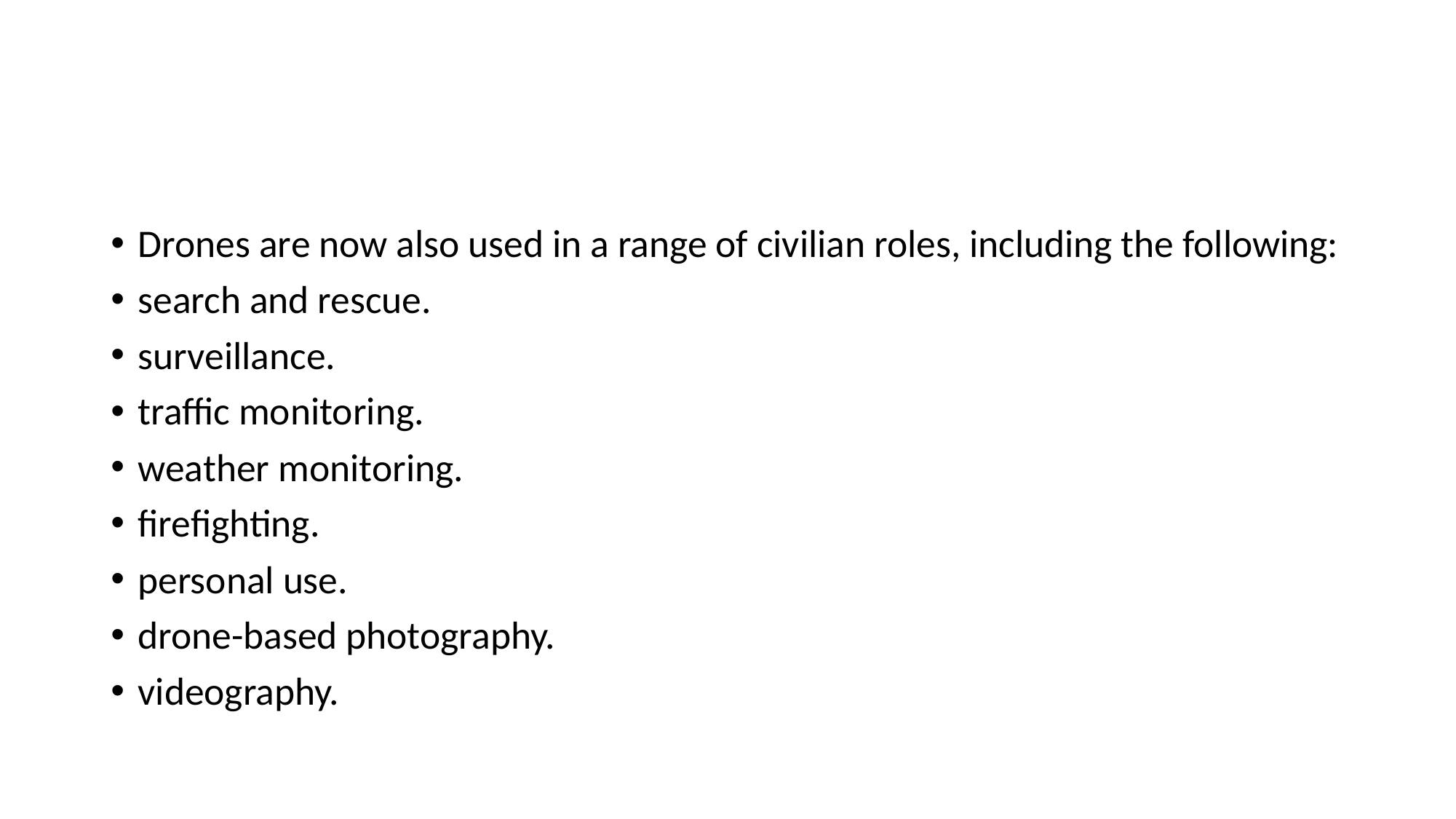

#
Drones are now also used in a range of civilian roles, including the following:
search and rescue.
surveillance.
traffic monitoring.
weather monitoring.
firefighting.
personal use.
drone-based photography.
videography.